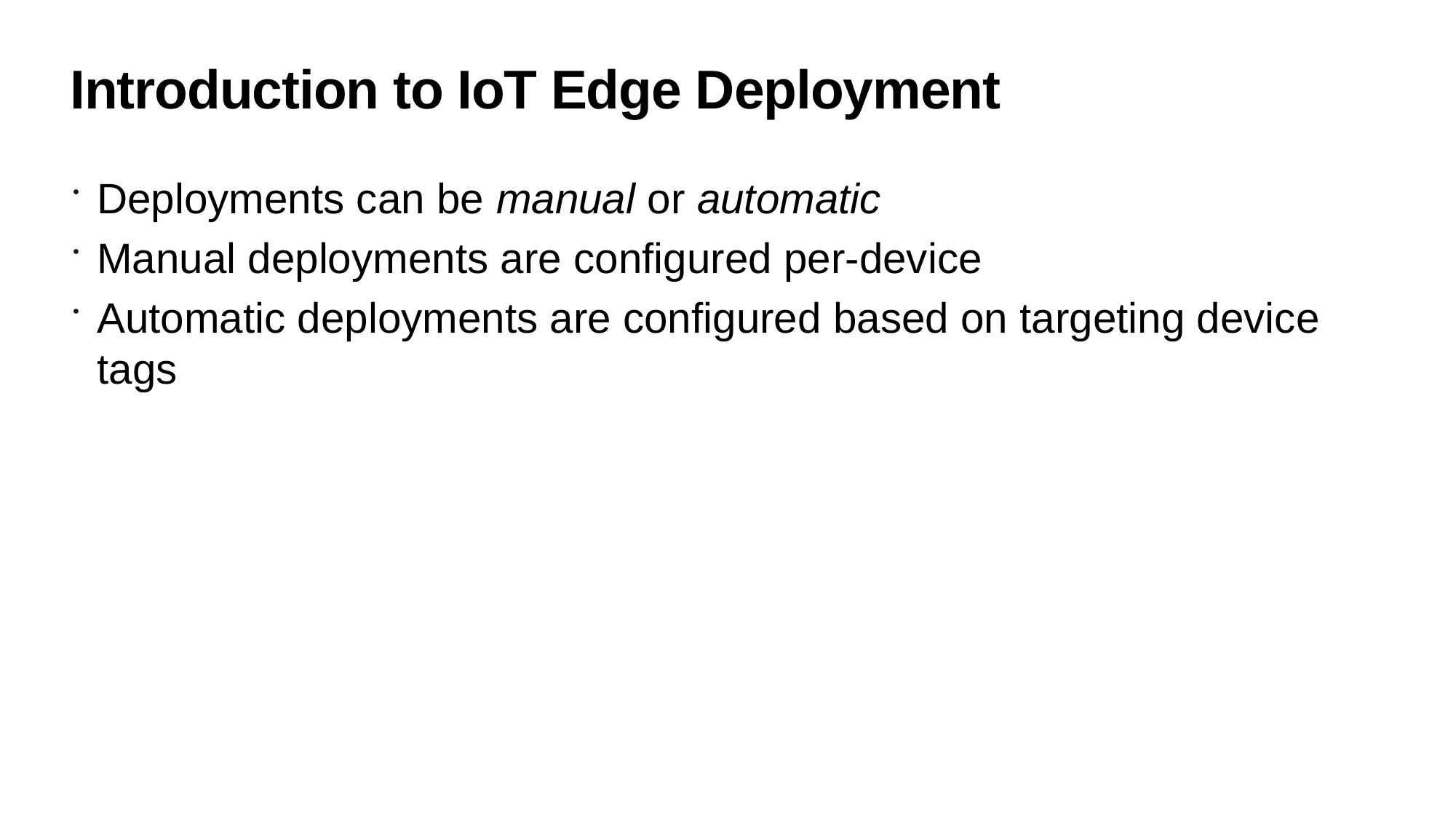

# Introduction to IoT Edge Deployment
Deployments can be manual or automatic
Manual deployments are configured per-device
Automatic deployments are configured based on targeting device tags